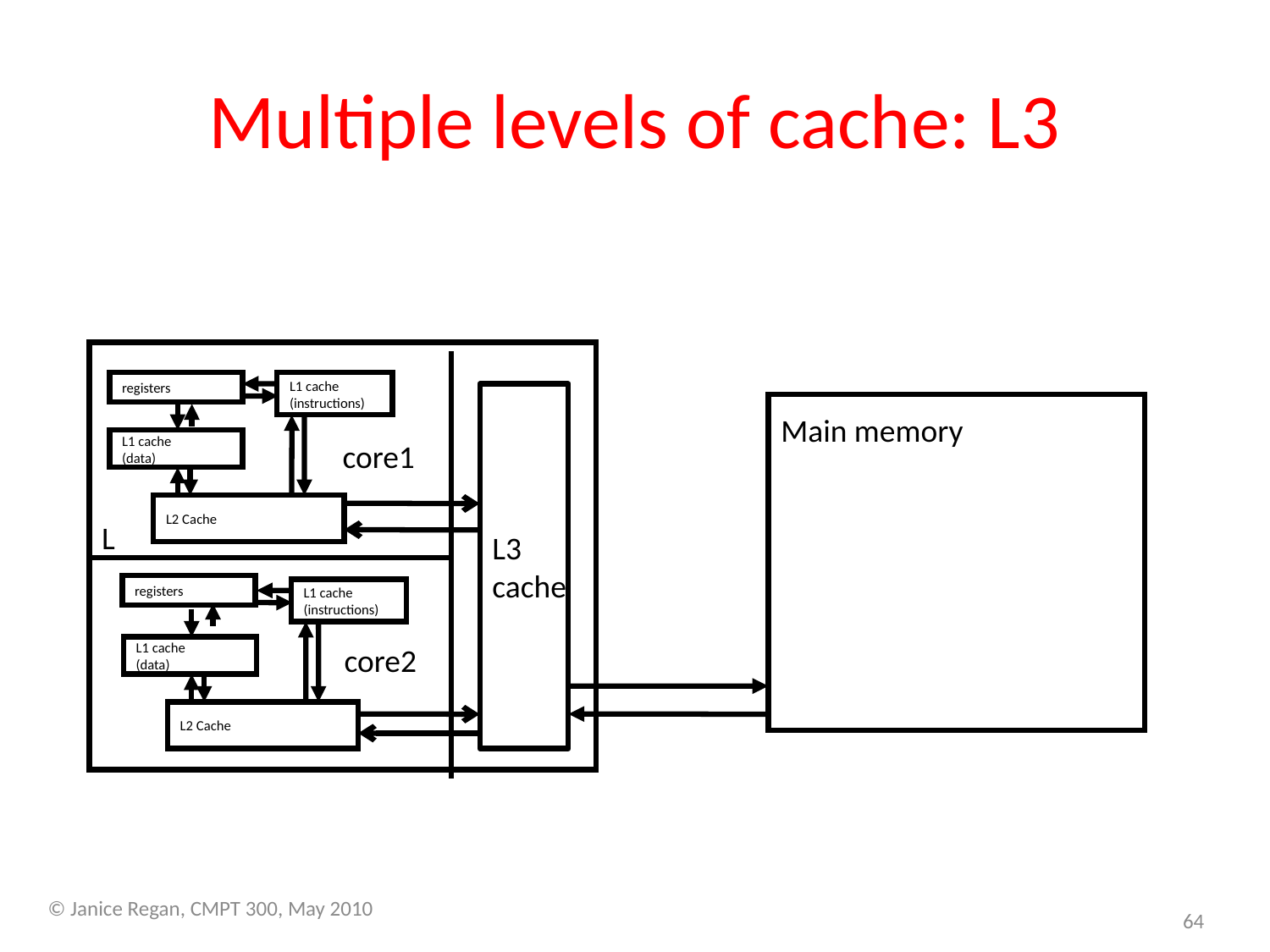

# Multiple levels of cache: L3
L

registers
L1 cache
(instructions)

L1 cache
(data)

L2 Cache
L3
cache
Main memory

core1
registers
L1 cache
(instructions)

L1 cache
(data)

L2 Cache

core2

© Janice Regan, CMPT 300, May 2010
64